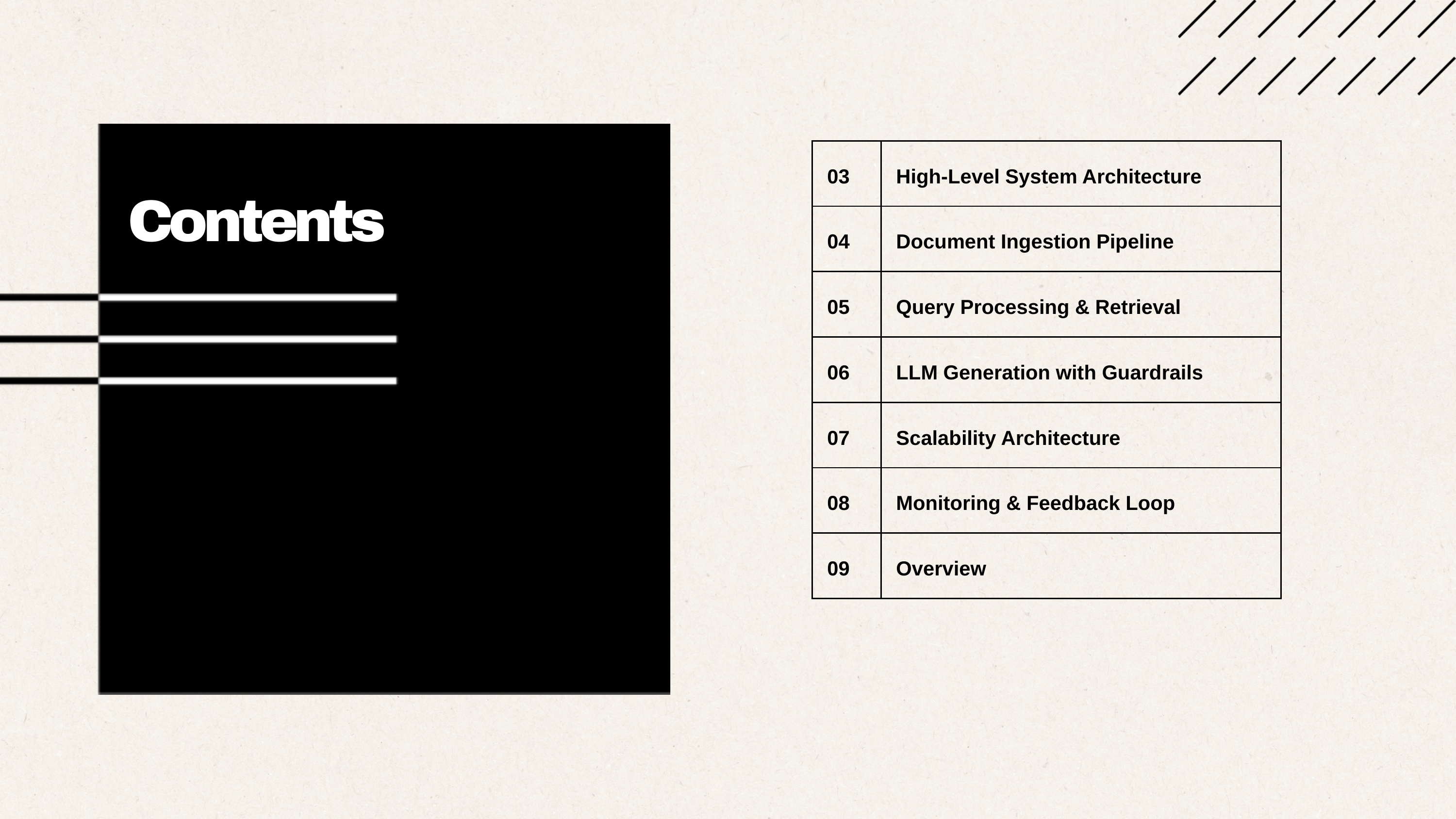

| 03 | High-Level System Architecture |
| --- | --- |
| 04 | Document Ingestion Pipeline |
| 05 | Query Processing & Retrieval |
| 06 | LLM Generation with Guardrails |
| 07 | Scalability Architecture |
| 08 | Monitoring & Feedback Loop |
| 09 | Overview |
Contents